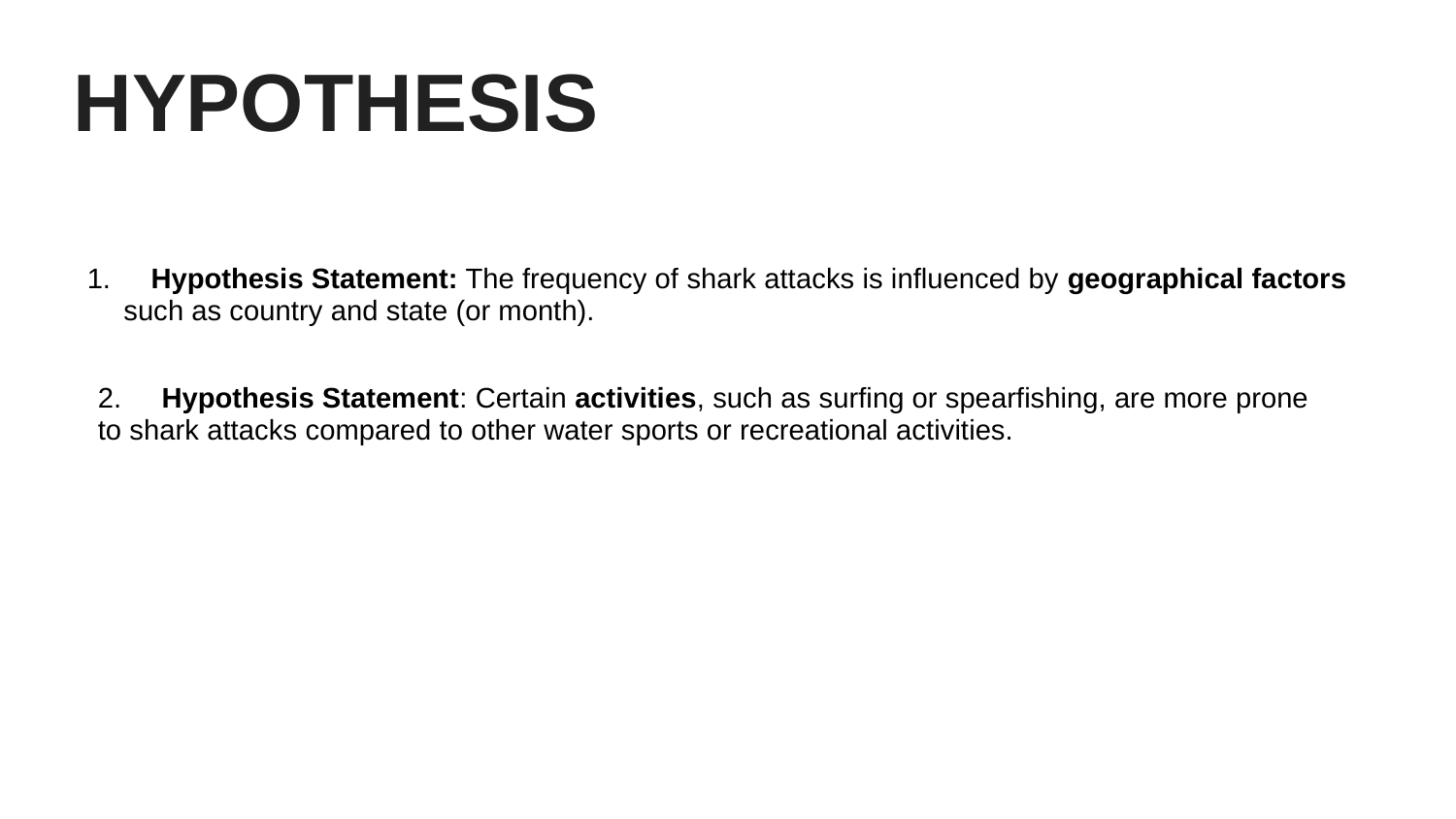

# HYPOTHESIS
1.     Hypothesis Statement: The frequency of shark attacks is influenced by geographical factors such as country and state (or month).

2.     Hypothesis Statement: Certain activities, such as surfing or spearfishing, are more prone to shark attacks compared to other water sports or recreational activities.